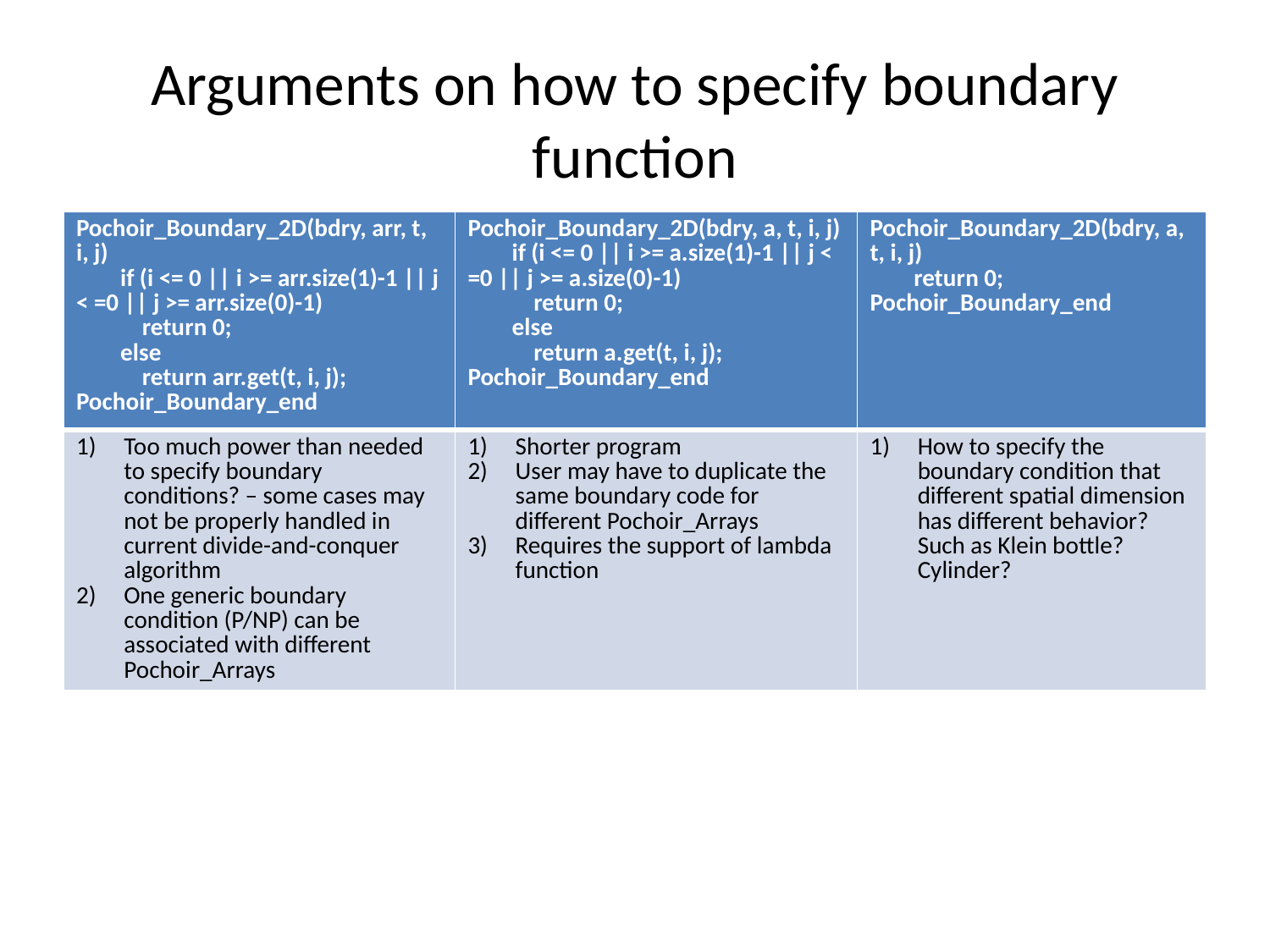

# Arguments on how to specify boundary function
| Pochoir\_Boundary\_2D(bdry, arr, t, i, j) if (i <= 0 || i >= arr.size(1)-1 || j < =0 || j >= arr.size(0)-1) return 0; else return arr.get(t, i, j); Pochoir\_Boundary\_end | Pochoir\_Boundary\_2D(bdry, a, t, i, j) if (i <= 0 || i >= a.size(1)-1 || j < =0 || j >= a.size(0)-1) return 0; else return a.get(t, i, j); Pochoir\_Boundary\_end | Pochoir\_Boundary\_2D(bdry, a, t, i, j) return 0; Pochoir\_Boundary\_end |
| --- | --- | --- |
| Too much power than needed to specify boundary conditions? – some cases may not be properly handled in current divide-and-conquer algorithm One generic boundary condition (P/NP) can be associated with different Pochoir\_Arrays | Shorter program User may have to duplicate the same boundary code for different Pochoir\_Arrays Requires the support of lambda function | How to specify the boundary condition that different spatial dimension has different behavior? Such as Klein bottle? Cylinder? |